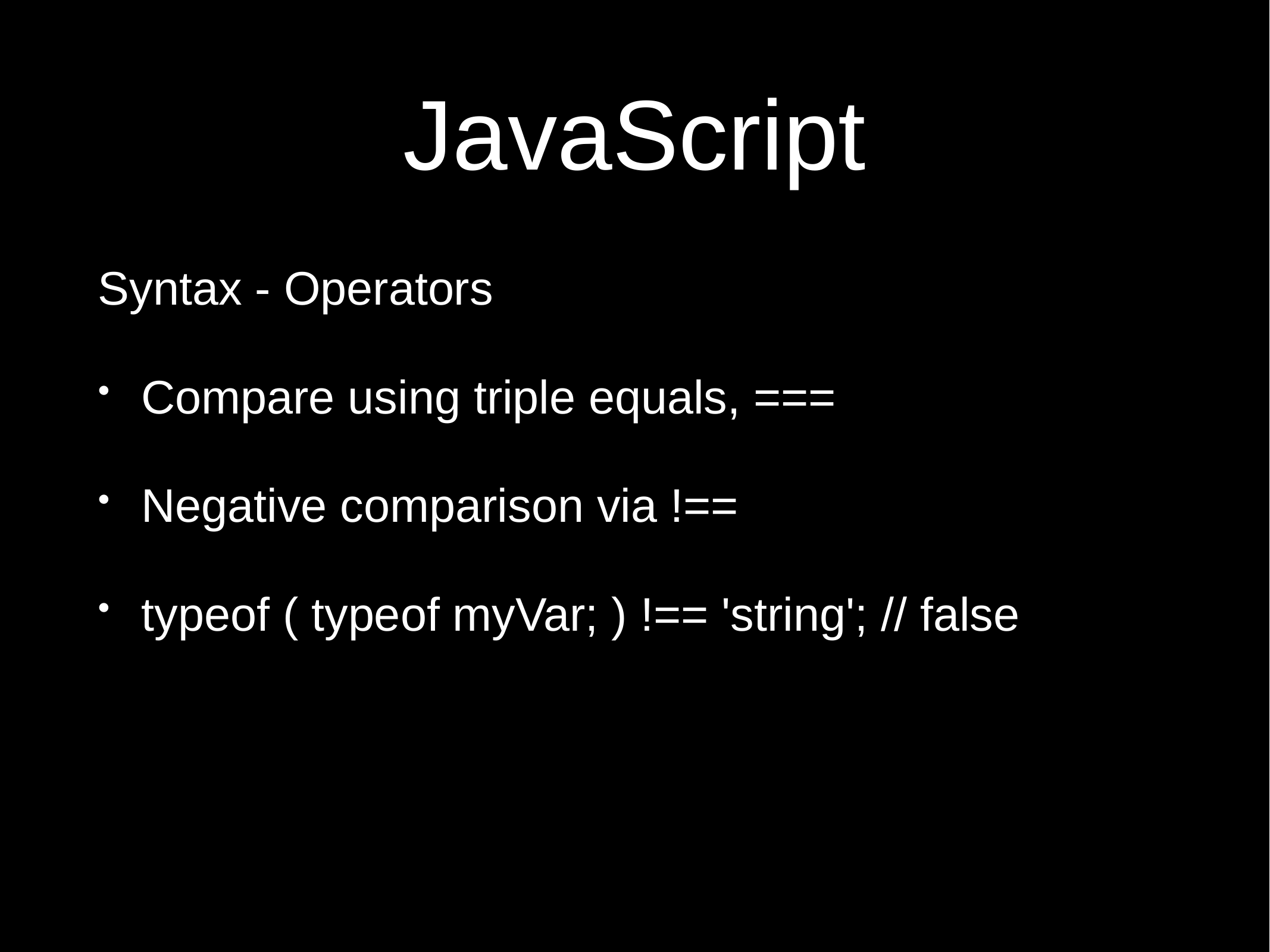

# JavaScript
Syntax - Operators
Compare using triple equals, ===
Negative comparison via !==
typeof ( typeof myVar; ) !== 'string'; // false